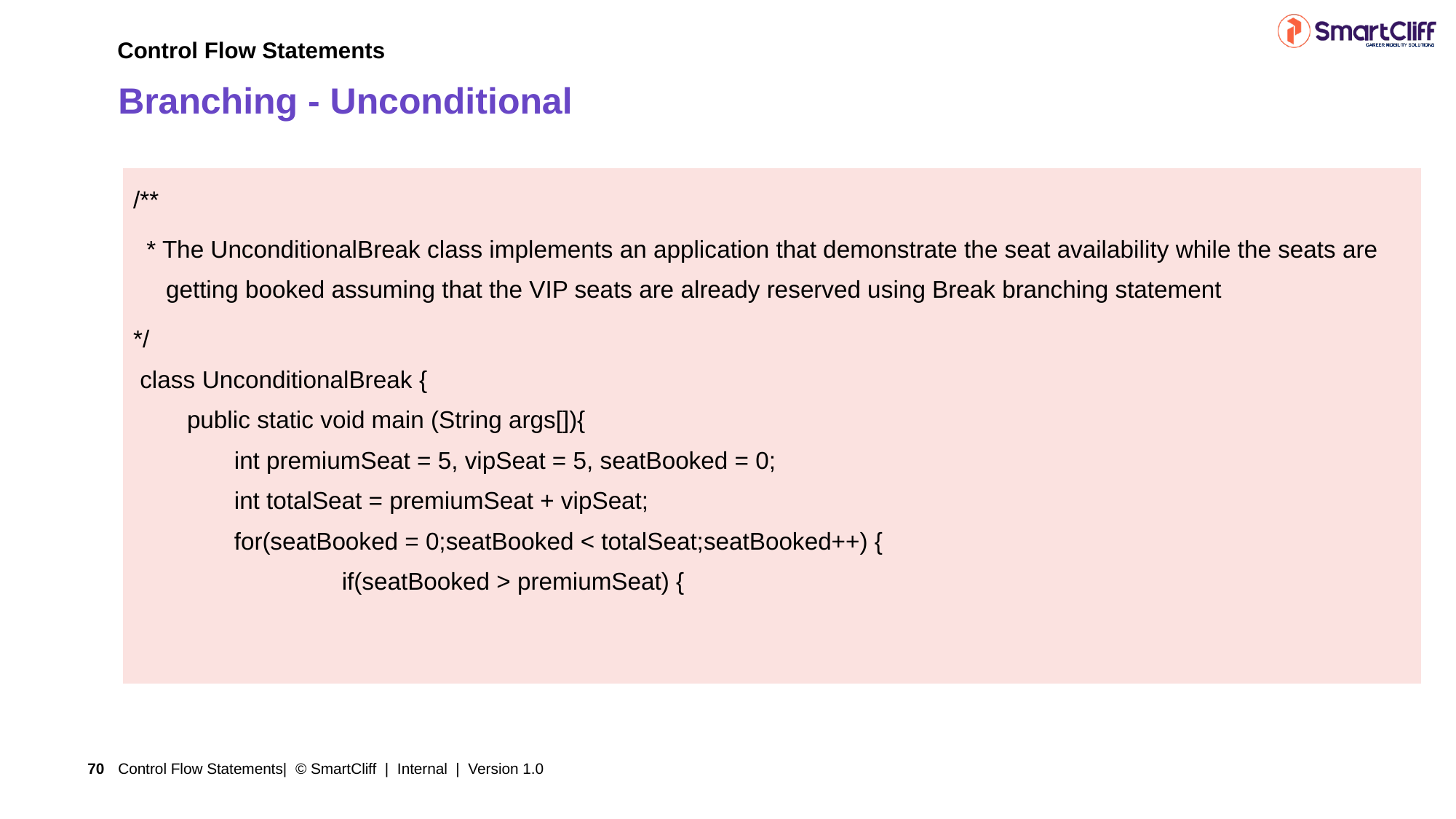

Control Flow Statements
# Branching - Unconditional
| /\*\*   \* The UnconditionalBreak class implements an application that demonstrate the seat availability while the seats are getting booked assuming that the VIP seats are already reserved using Break branching statement \*/ class UnconditionalBreak { public static void main (String args[]){ int premiumSeat = 5, vipSeat = 5, seatBooked = 0; int totalSeat = premiumSeat + vipSeat; for(seatBooked = 0;seatBooked < totalSeat;seatBooked++) { if(seatBooked > premiumSeat) { |
| --- |
Control Flow Statements|  © SmartCliff  |  Internal  |  Version 1.0
70